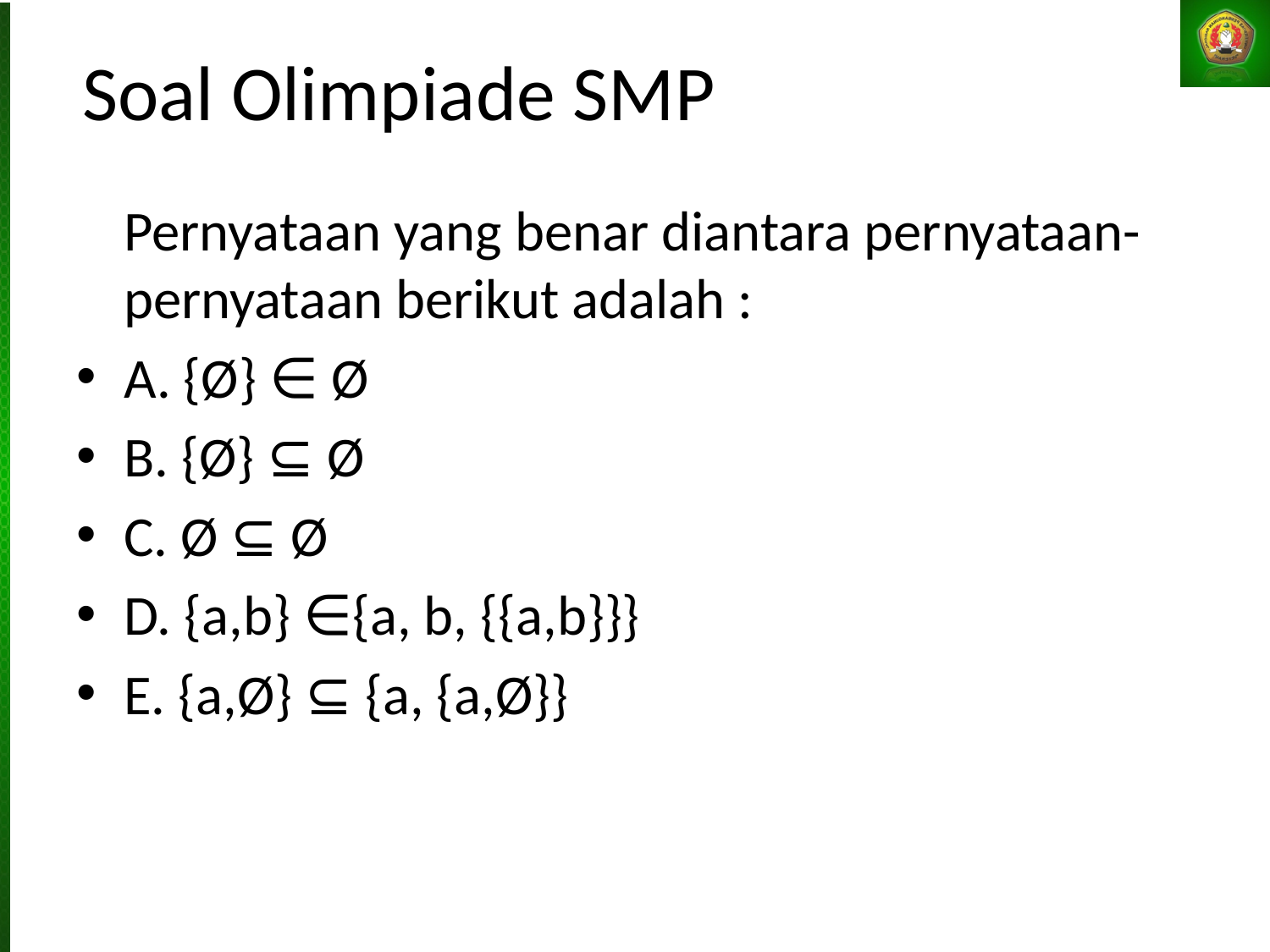

# Soal Olimpiade SMP
	Pernyataan yang benar diantara pernyataan-pernyataan berikut adalah :
A. {Ø} ∈ Ø
B. {Ø} ⊆ Ø
C. Ø ⊆ Ø
D. {a,b} ∈{a, b, {{a,b}}}
E. {a,Ø} ⊆ {a, {a,Ø}}